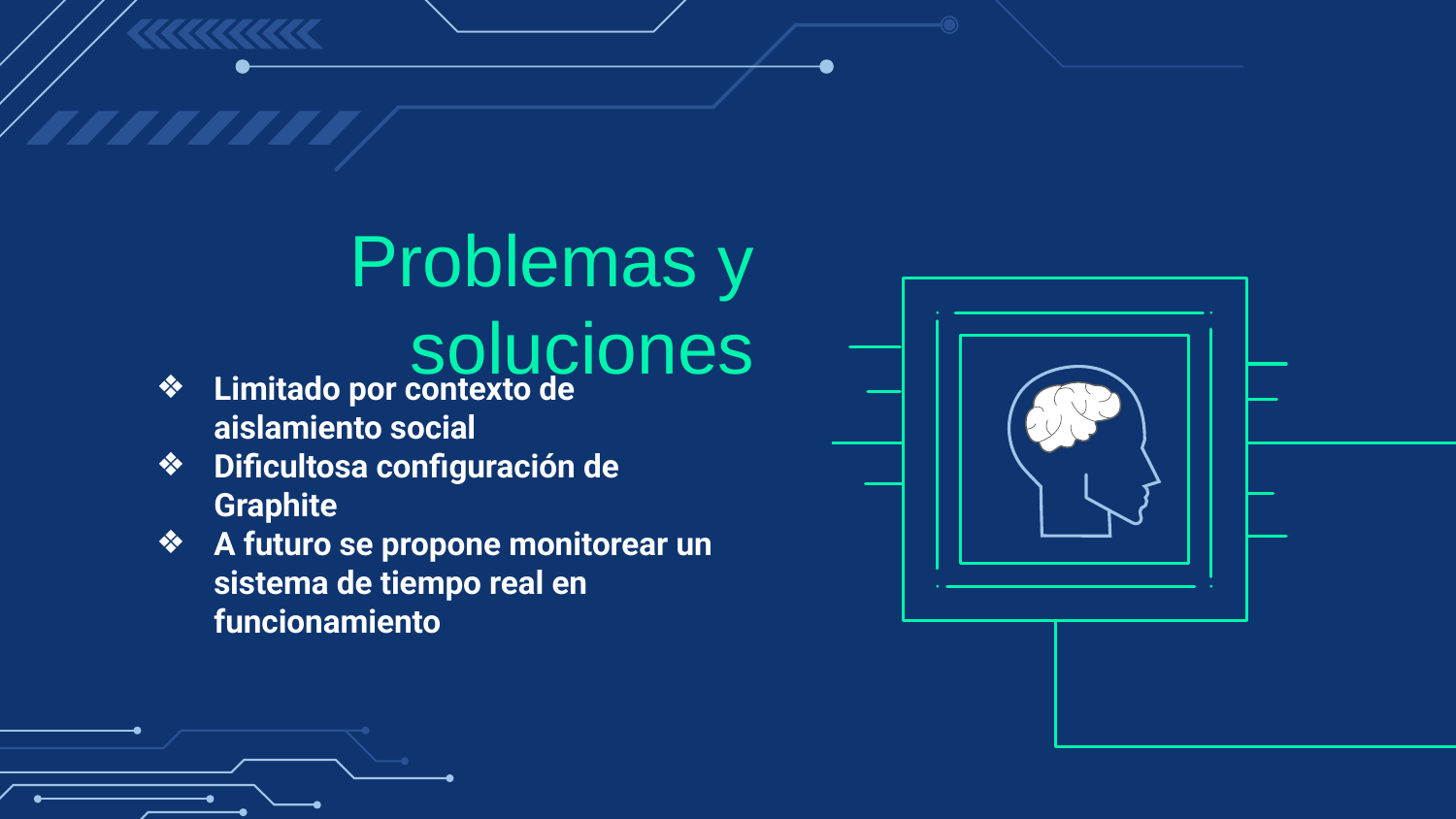

# Problemas y soluciones

Limitado por contexto de aislamiento social
Dificultosa configuración de Graphite
A futuro se propone monitorear un sistema de tiempo real en funcionamiento